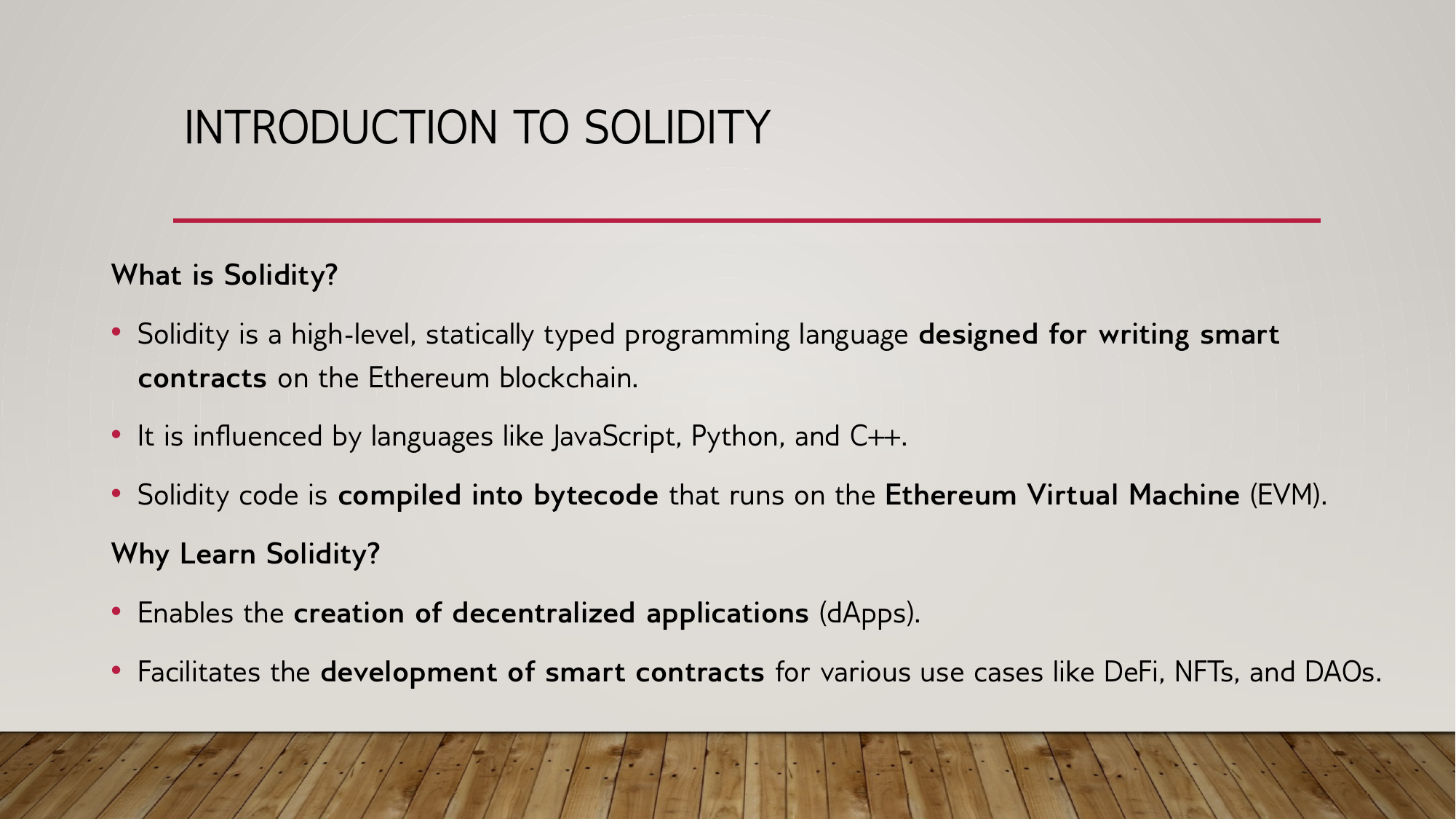

# Introduction to Solidity
What is Solidity?
Solidity is a high-level, statically typed programming language designed for writing smart contracts on the Ethereum blockchain.
It is influenced by languages like JavaScript, Python, and C++.
Solidity code is compiled into bytecode that runs on the Ethereum Virtual Machine (EVM).
Why Learn Solidity?
Enables the creation of decentralized applications (dApps).
Facilitates the development of smart contracts for various use cases like DeFi, NFTs, and DAOs.